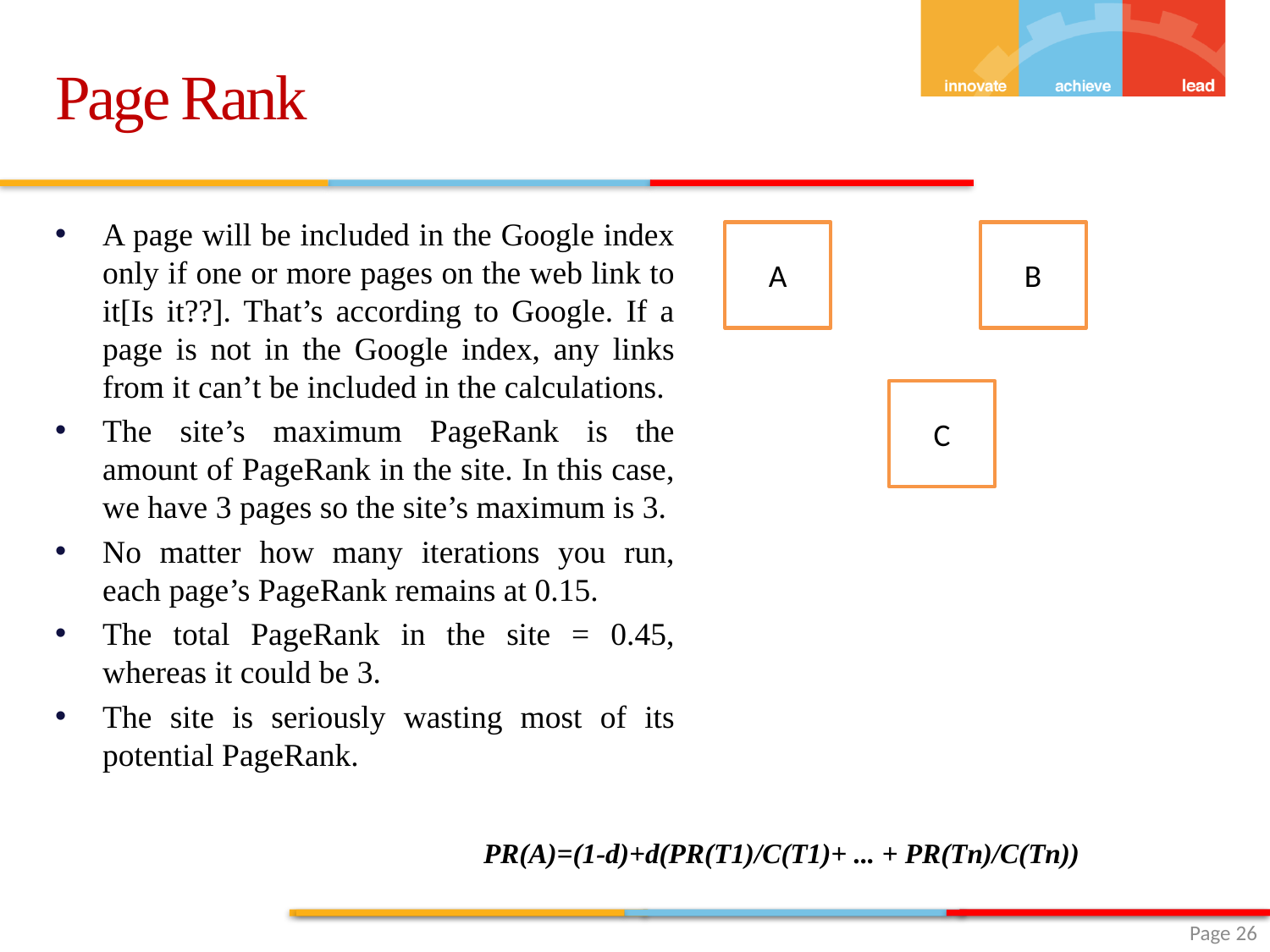

Page Rank
A page will be included in the Google index only if one or more pages on the web link to it[Is it??]. That’s according to Google. If a page is not in the Google index, any links from it can’t be included in the calculations.
The site’s maximum PageRank is the amount of PageRank in the site. In this case, we have 3 pages so the site’s maximum is 3.
No matter how many iterations you run, each page’s PageRank remains at 0.15.
The total PageRank in the site = 0.45, whereas it could be 3.
The site is seriously wasting most of its potential PageRank.
A
B
C
PR(A)=(1-d)+d(PR(T1)/C(T1)+ ... + PR(Tn)/C(Tn))
 Page 26